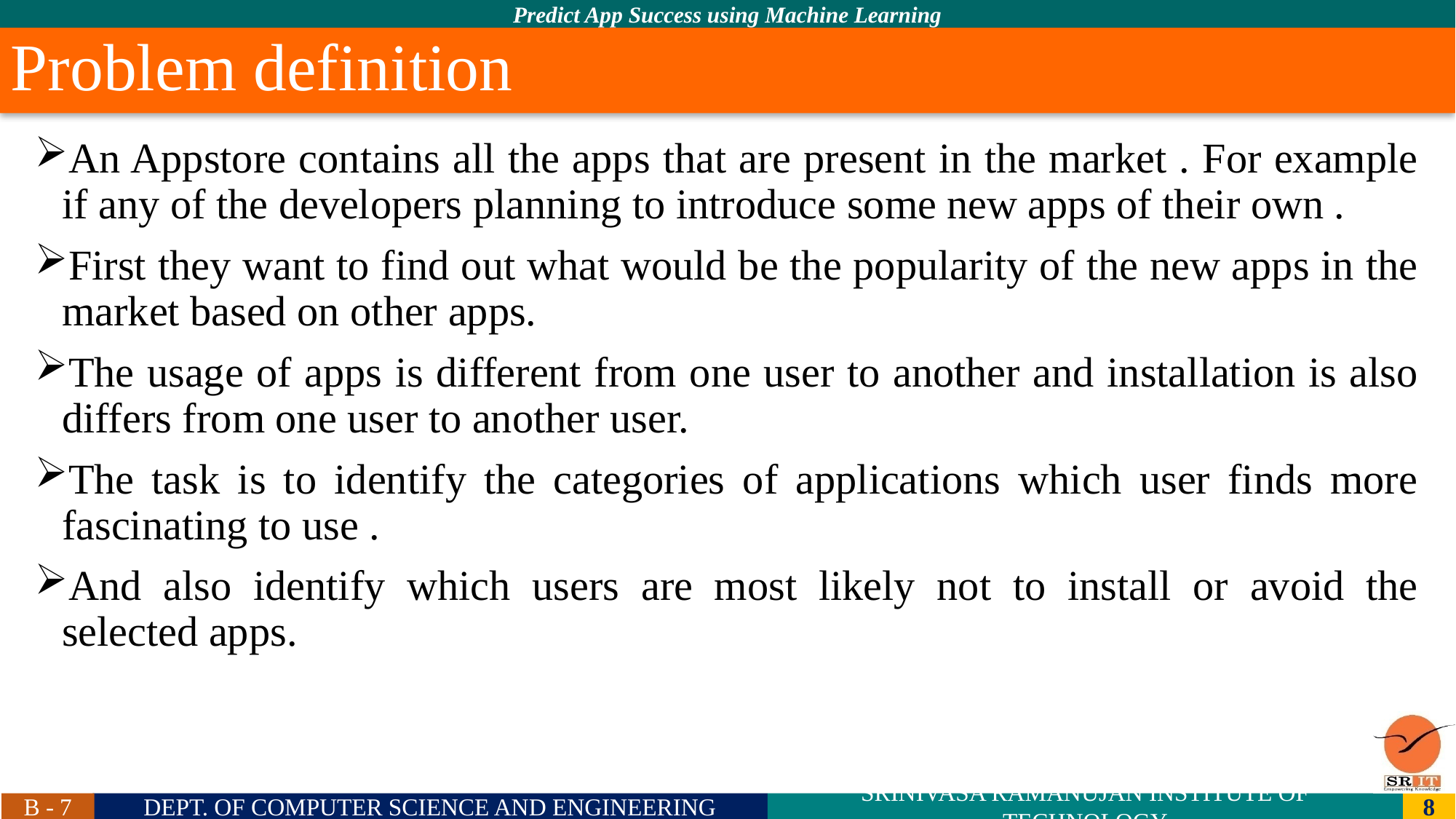

# Problem definition
An Appstore contains all the apps that are present in the market . For example if any of the developers planning to introduce some new apps of their own .
First they want to find out what would be the popularity of the new apps in the market based on other apps.
The usage of apps is different from one user to another and installation is also differs from one user to another user.
The task is to identify the categories of applications which user finds more fascinating to use .
And also identify which users are most likely not to install or avoid the selected apps.